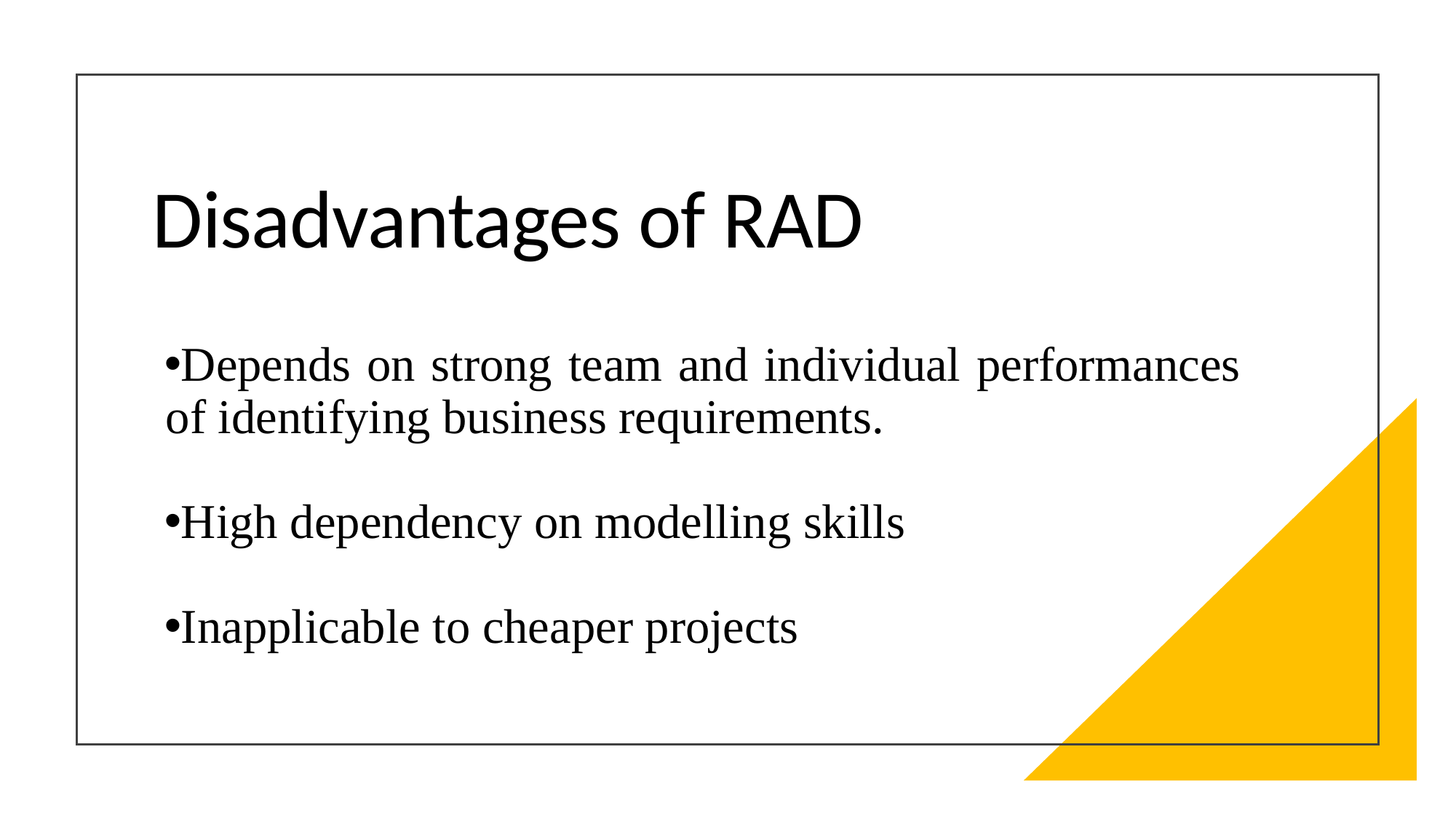

# Disadvantages of RAD
Depends on strong team and individual performances of identifying business requirements.

High dependency on modelling skills

Inapplicable to cheaper projects